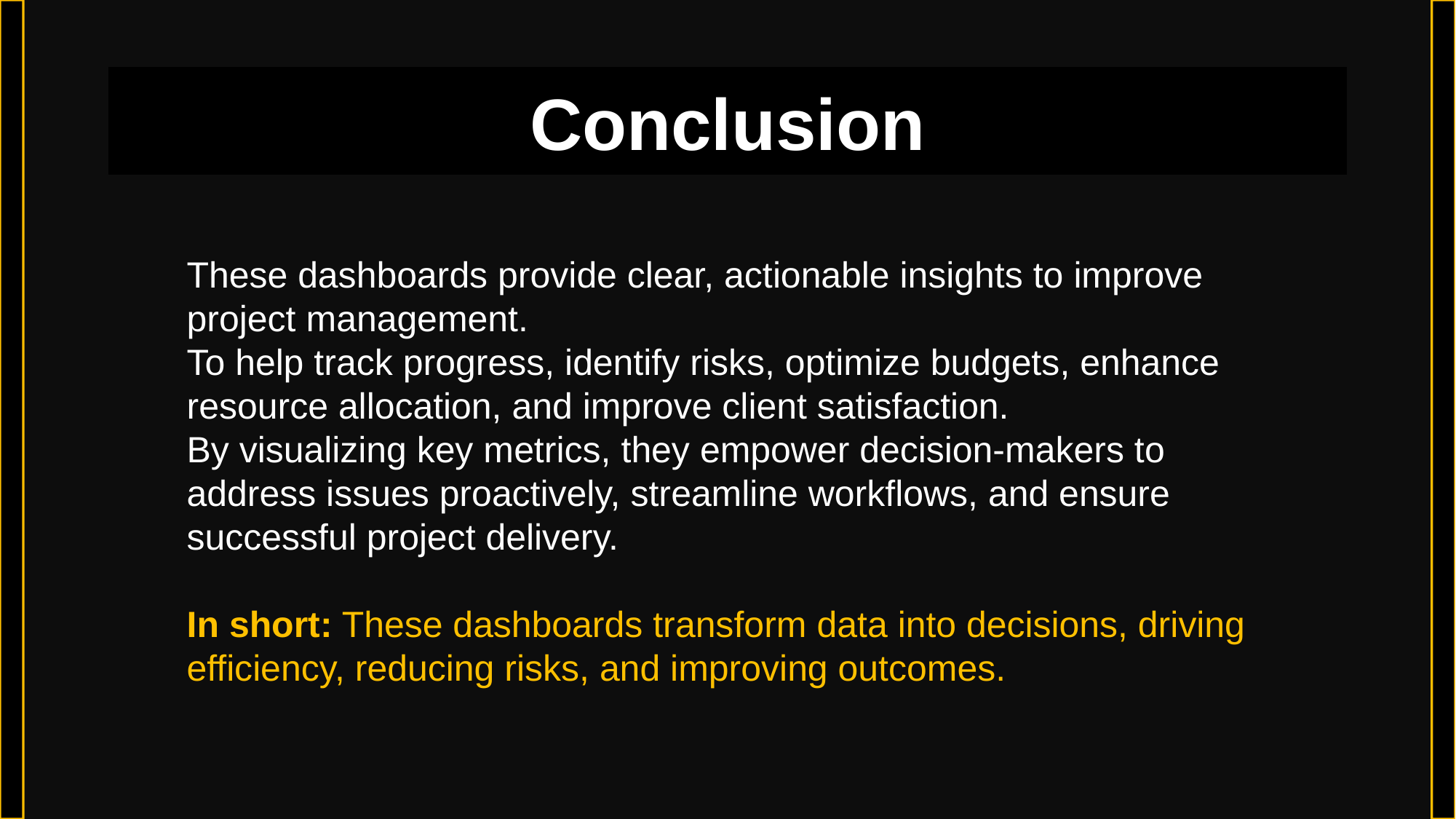

Conclusion
These dashboards provide clear, actionable insights to improve project management.
To help track progress, identify risks, optimize budgets, enhance resource allocation, and improve client satisfaction.
By visualizing key metrics, they empower decision-makers to address issues proactively, streamline workflows, and ensure successful project delivery.

In short: These dashboards transform data into decisions, driving efficiency, reducing risks, and improving outcomes.